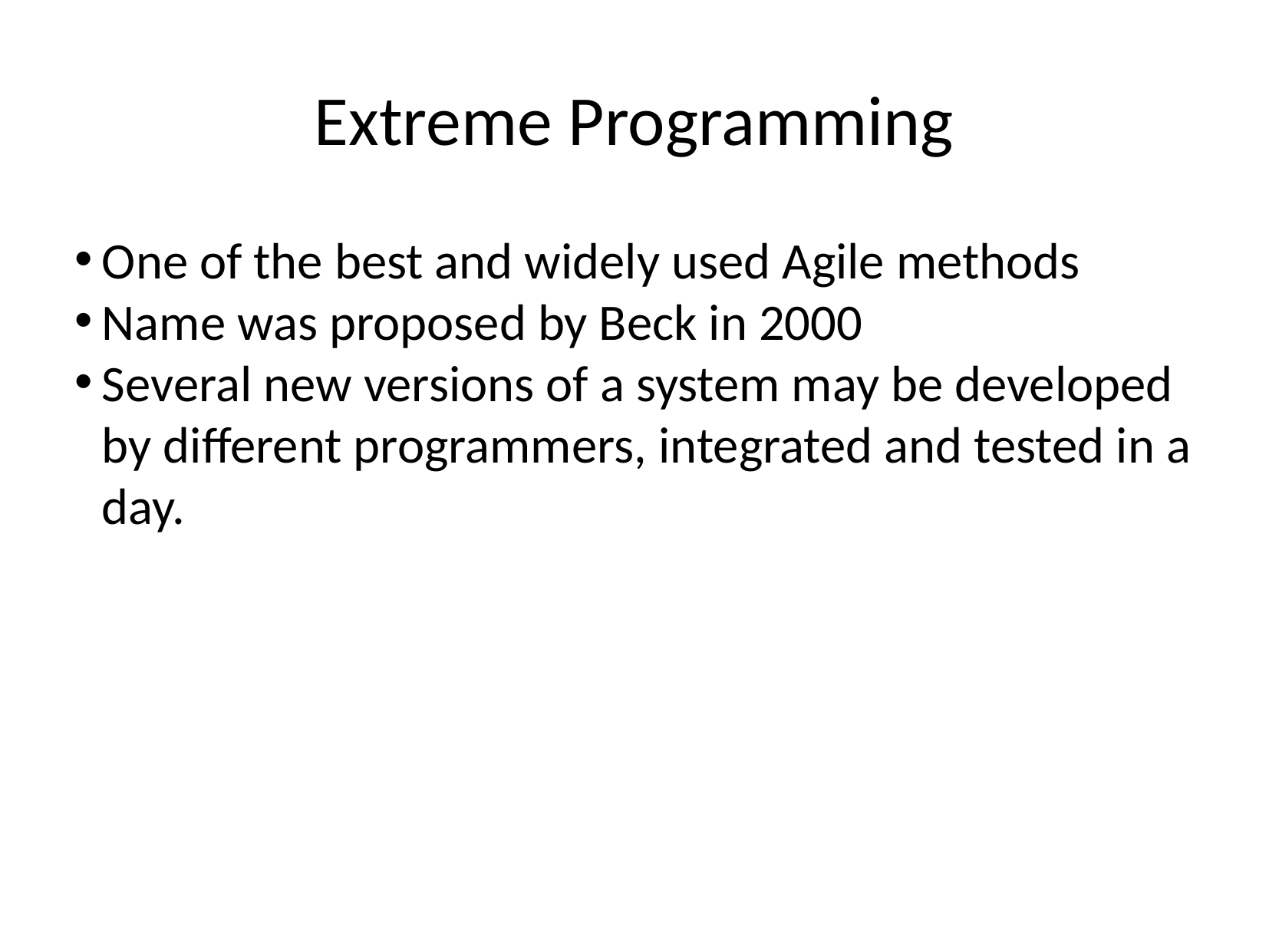

Extreme Programming
One of the best and widely used Agile methods
Name was proposed by Beck in 2000
Several new versions of a system may be developed by different programmers, integrated and tested in a day.